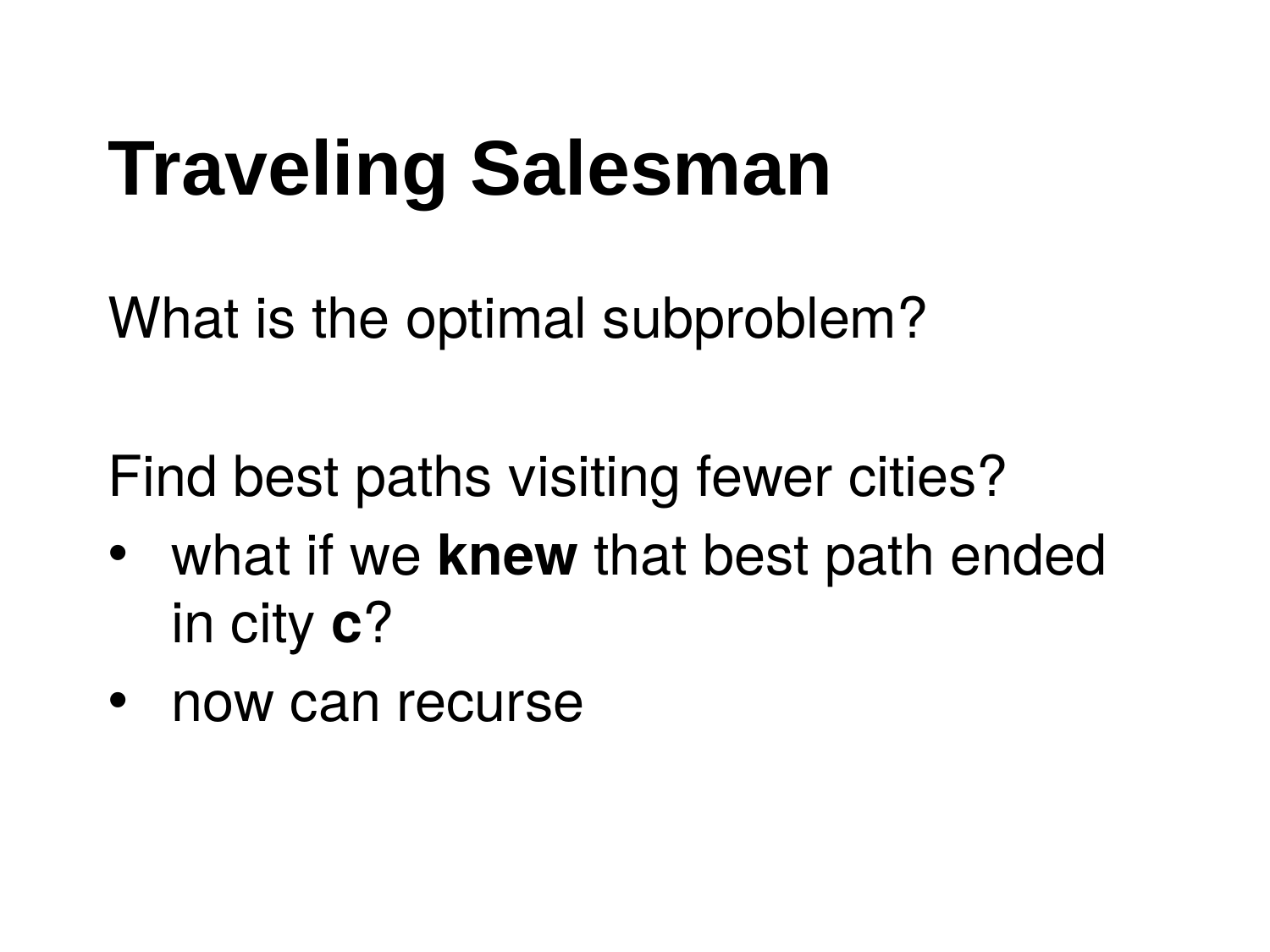

# Traveling Salesman
What is the optimal subproblem?

Find best paths visiting fewer cities?
what if we knew that best path ended in city c?
now can recurse